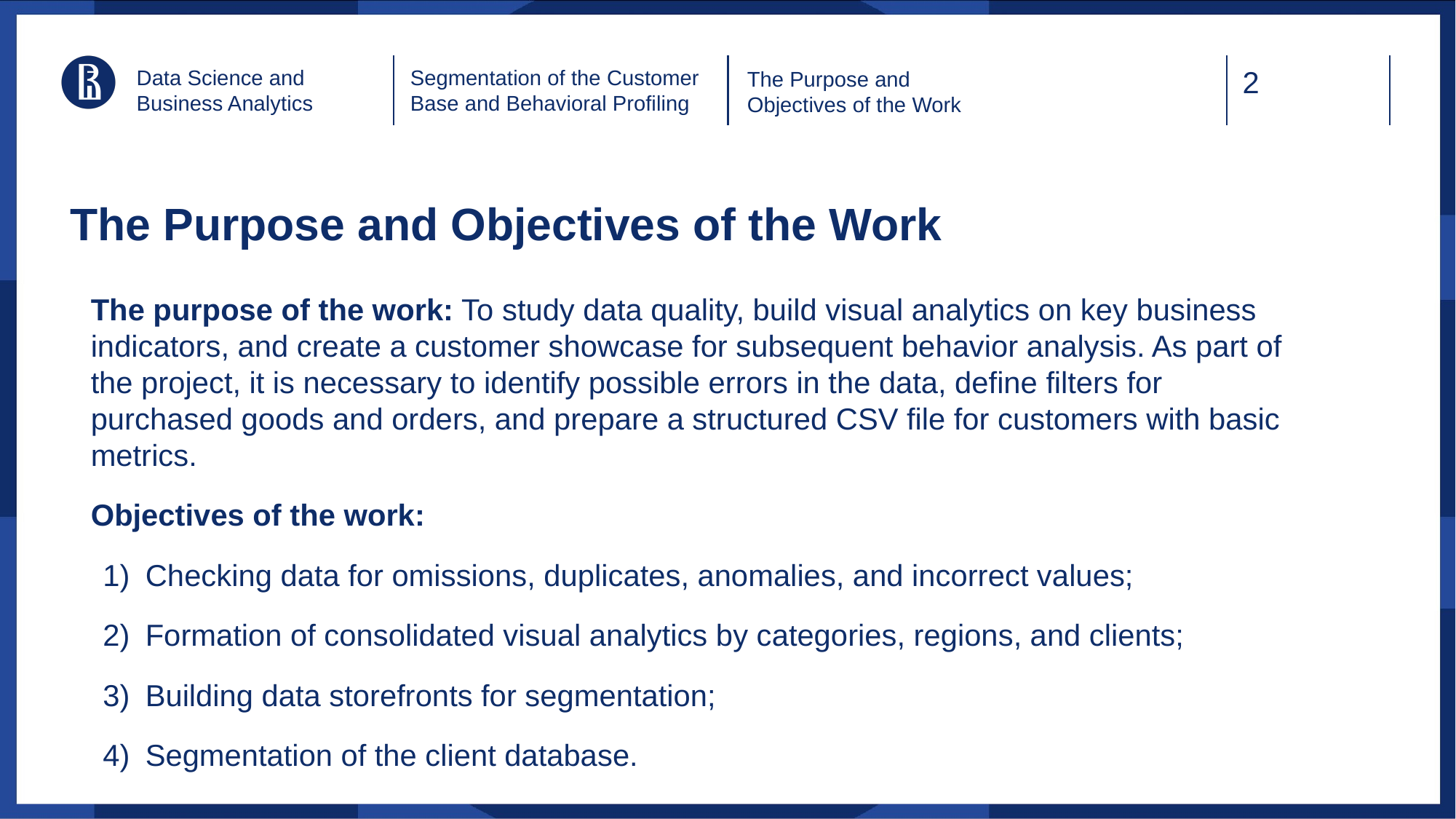

Segmentation of the Customer Base and Behavioral Profiling
Data Science and
Business Analytics
The Purpose and Objectives of the Work
# The Purpose and Objectives of the Work
The purpose of the work: To study data quality, build visual analytics on key business indicators, and create a customer showcase for subsequent behavior analysis. As part of the project, it is necessary to identify possible errors in the data, define filters for purchased goods and orders, and prepare a structured CSV file for customers with basic metrics.
Objectives of the work:
Checking data for omissions, duplicates, anomalies, and incorrect values;
Formation of consolidated visual analytics by categories, regions, and clients;
Building data storefronts for segmentation;
Segmentation of the client database.